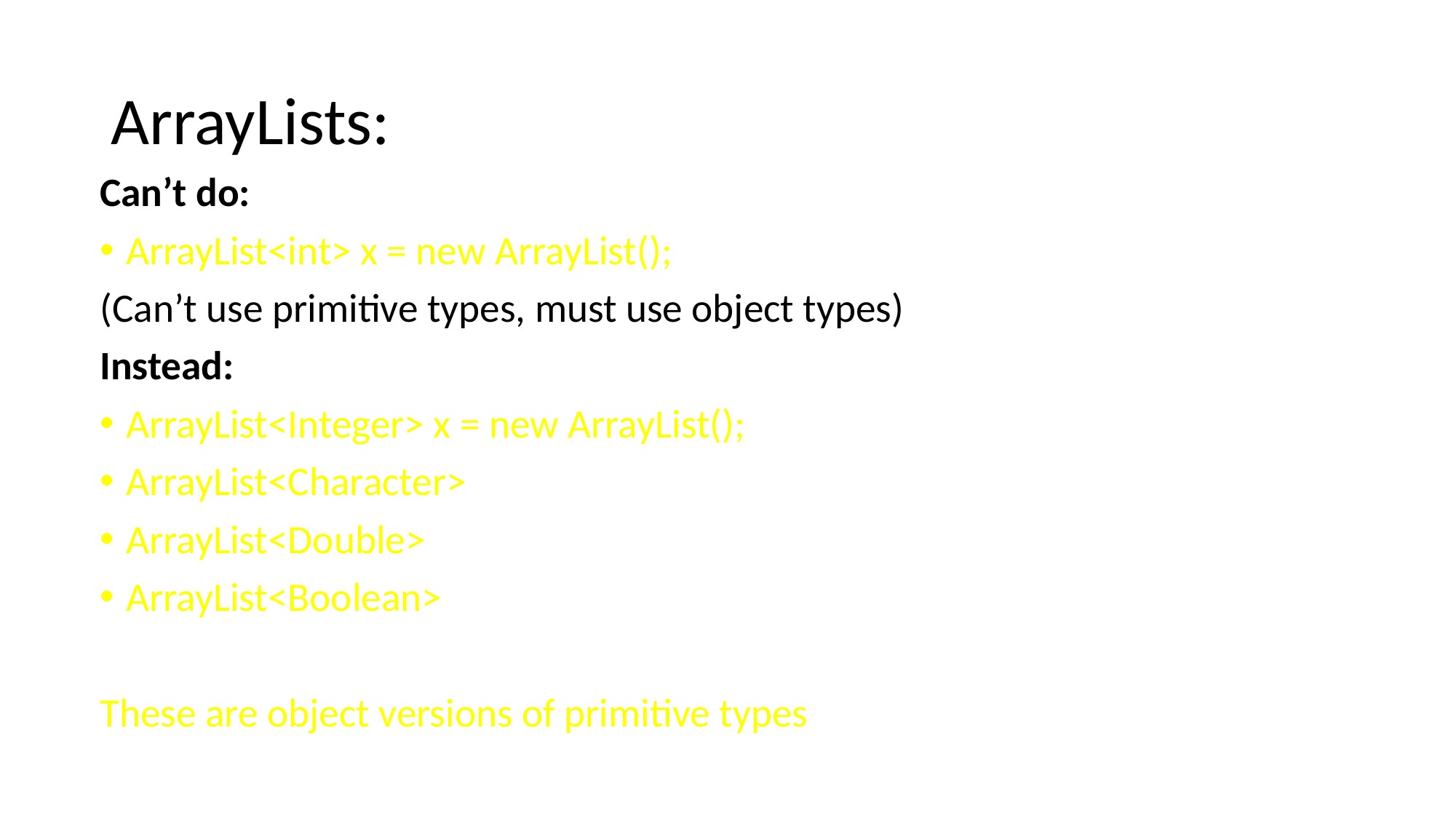

# ArrayLists:
Can’t do:
ArrayList<int> x = new ArrayList();
(Can’t use primitive types, must use object types)
Instead:
ArrayList<Integer> x = new ArrayList();
ArrayList<Character>
ArrayList<Double>
ArrayList<Boolean>

These are object versions of primitive types